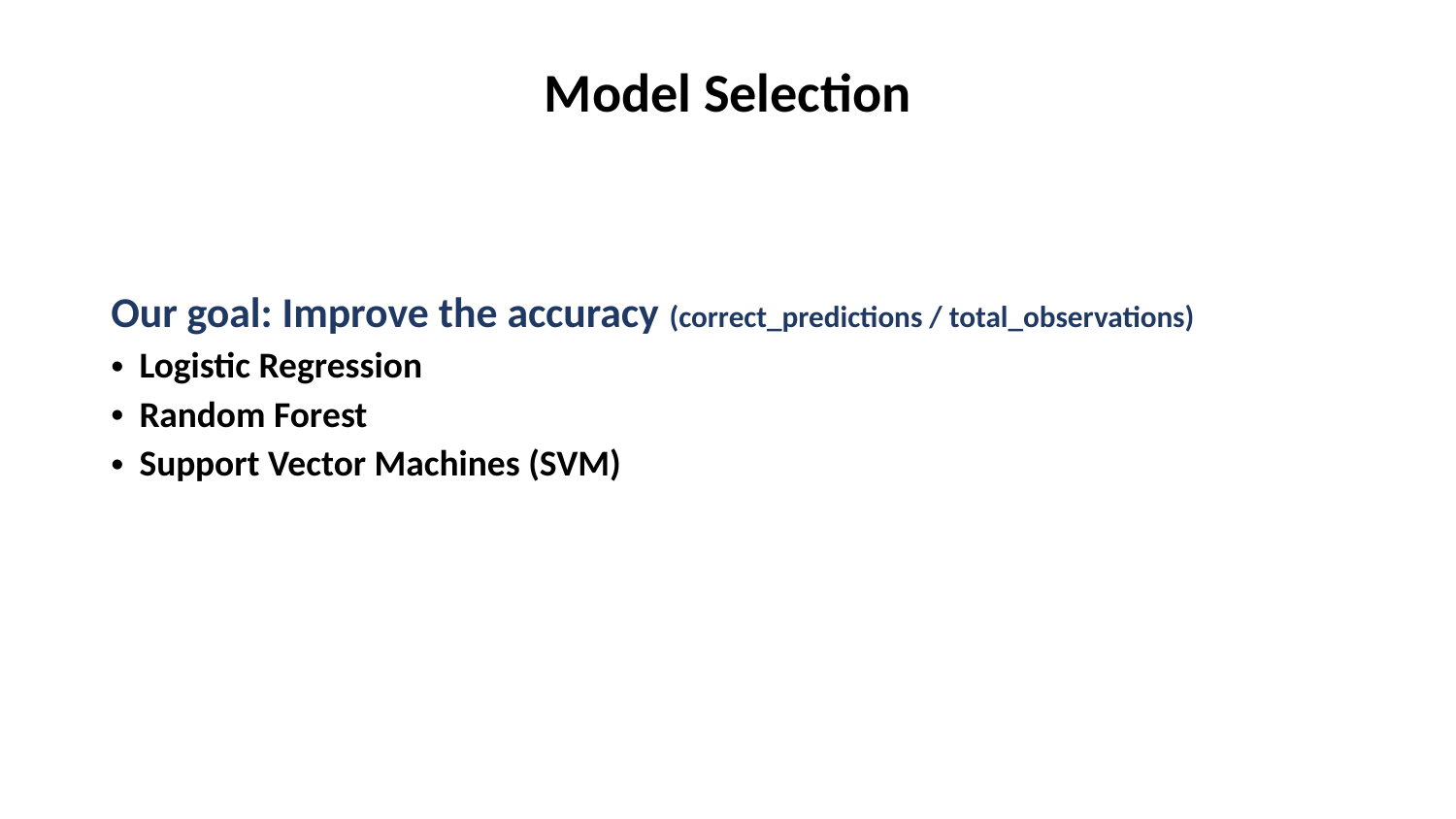

# Model Selection
Our goal: Improve the accuracy (correct_predictions / total_observations)
Logistic Regression
Random Forest
Support Vector Machines (SVM)